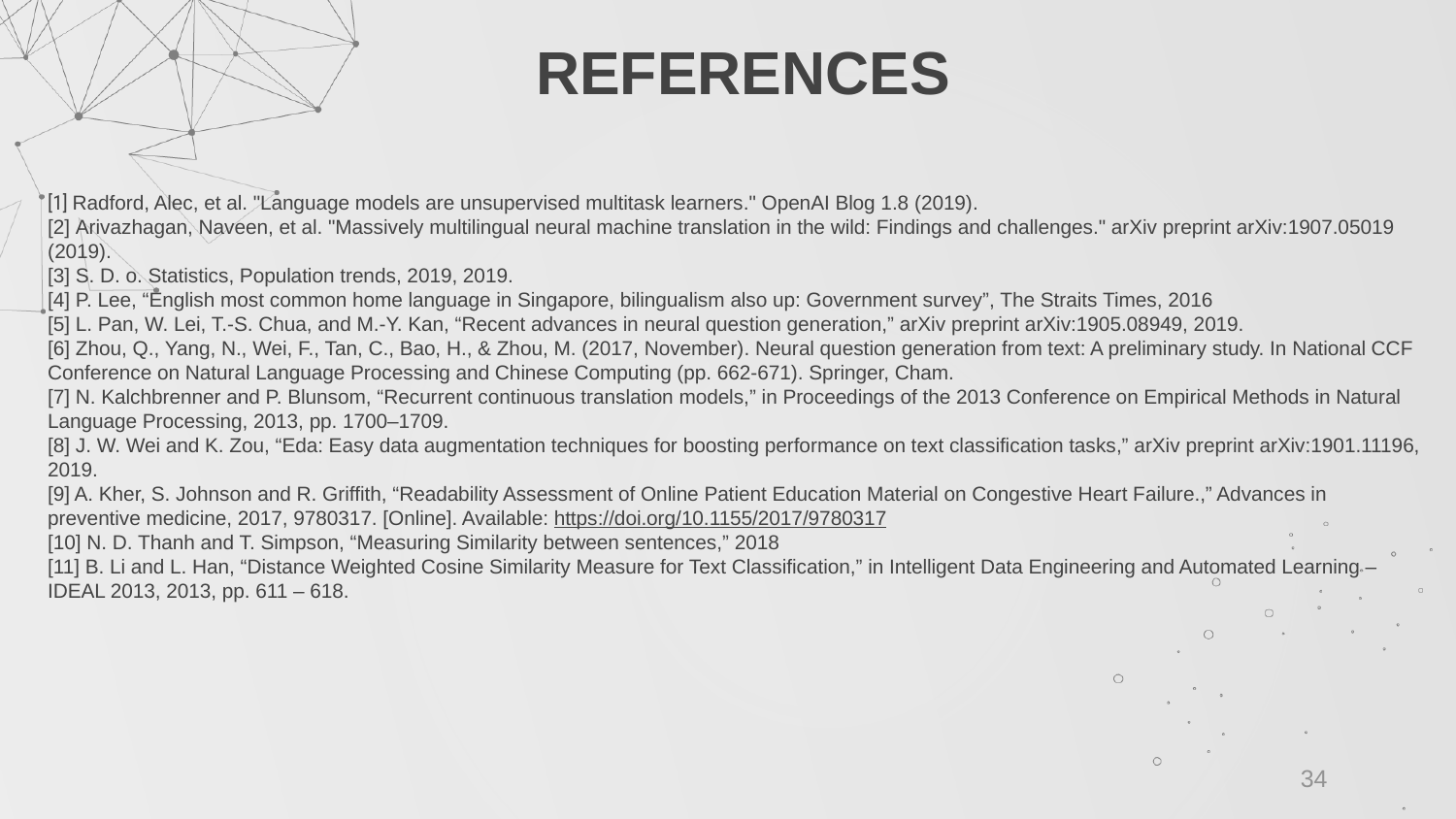

# REFERENCES
[1] Radford, Alec, et al. "Language models are unsupervised multitask learners." OpenAI Blog 1.8 (2019).
[2] Arivazhagan, Naveen, et al. "Massively multilingual neural machine translation in the wild: Findings and challenges." arXiv preprint arXiv:1907.05019 (2019).
[3] S. D. o. Statistics, Population trends, 2019, 2019.
[4] P. Lee, “English most common home language in Singapore, bilingualism also up: Government survey”, The Straits Times, 2016
[5] L. Pan, W. Lei, T.-S. Chua, and M.-Y. Kan, “Recent advances in neural question generation,” arXiv preprint arXiv:1905.08949, 2019.
[6] Zhou, Q., Yang, N., Wei, F., Tan, C., Bao, H., & Zhou, M. (2017, November). Neural question generation from text: A preliminary study. In National CCF Conference on Natural Language Processing and Chinese Computing (pp. 662-671). Springer, Cham.
[7] N. Kalchbrenner and P. Blunsom, “Recurrent continuous translation models,” in Proceedings of the 2013 Conference on Empirical Methods in Natural Language Processing, 2013, pp. 1700–1709.
[8] J. W. Wei and K. Zou, “Eda: Easy data augmentation techniques for boosting performance on text classification tasks,” arXiv preprint arXiv:1901.11196, 2019.
[9] A. Kher, S. Johnson and R. Griffith, “Readability Assessment of Online Patient Education Material on Congestive Heart Failure.,” Advances in preventive medicine, 2017, 9780317. [Online]. Available: https://doi.org/10.1155/2017/9780317
[10] N. D. Thanh and T. Simpson, “Measuring Similarity between sentences,” 2018
[11] B. Li and L. Han, “Distance Weighted Cosine Similarity Measure for Text Classification,” in Intelligent Data Engineering and Automated Learning – IDEAL 2013, 2013, pp. 611 – 618.
34